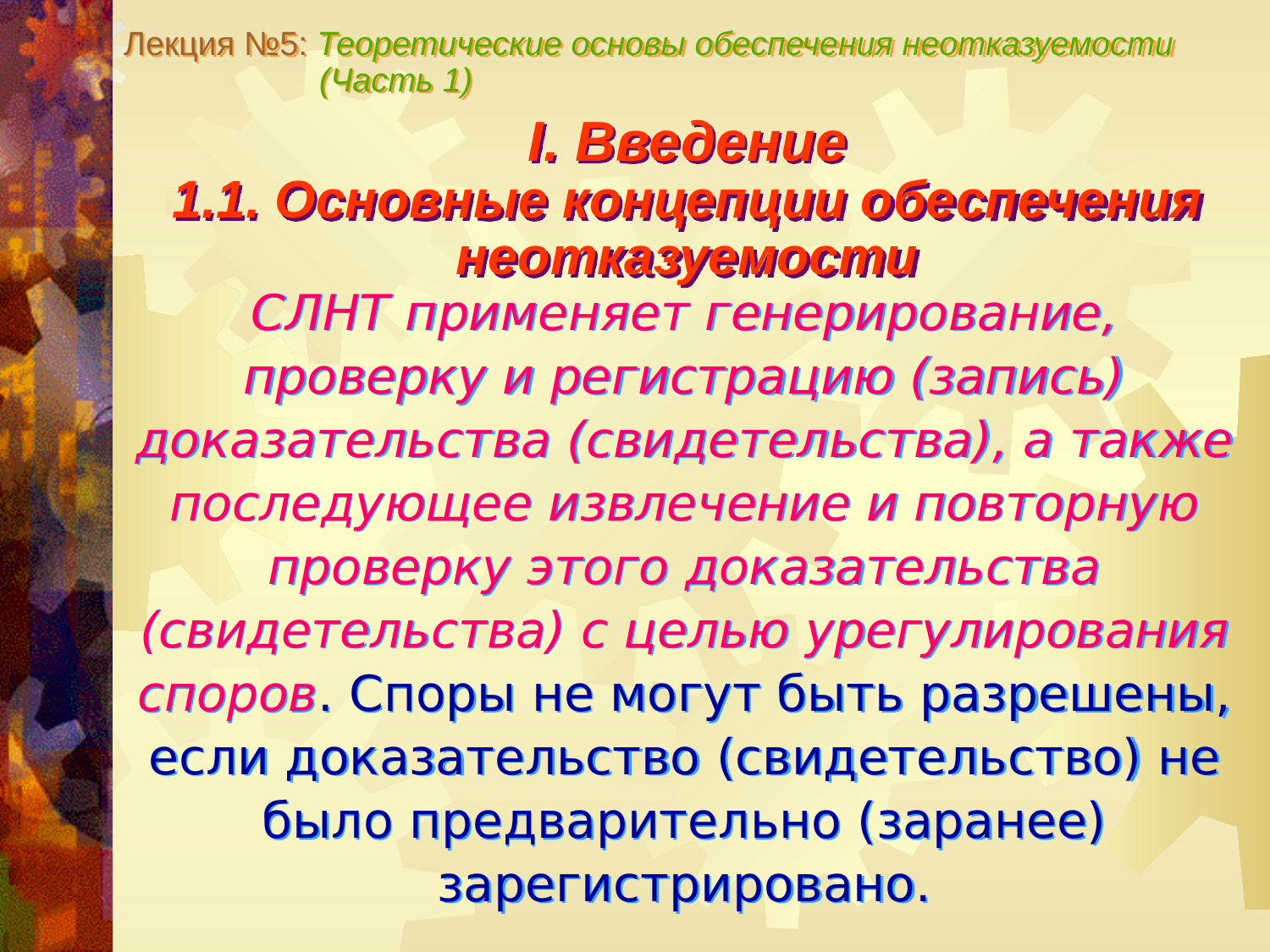

Лекция №5: Теоретические основы обеспечения неотказуемости
                       (Часть 1)
I. Введение
1.1. Основные концепции обеспечения
неотказуемости
СЛНТ применяет генерирование, проверку и регистрацию (запись) доказательства (свидетельства), а также последующее извлечение и повторную проверку этого доказательства (свидетельства) с целью урегулирования споров. Споры не могут быть разрешены, если доказательство (свидетельство) не было предварительно (заранее) зарегистрировано.